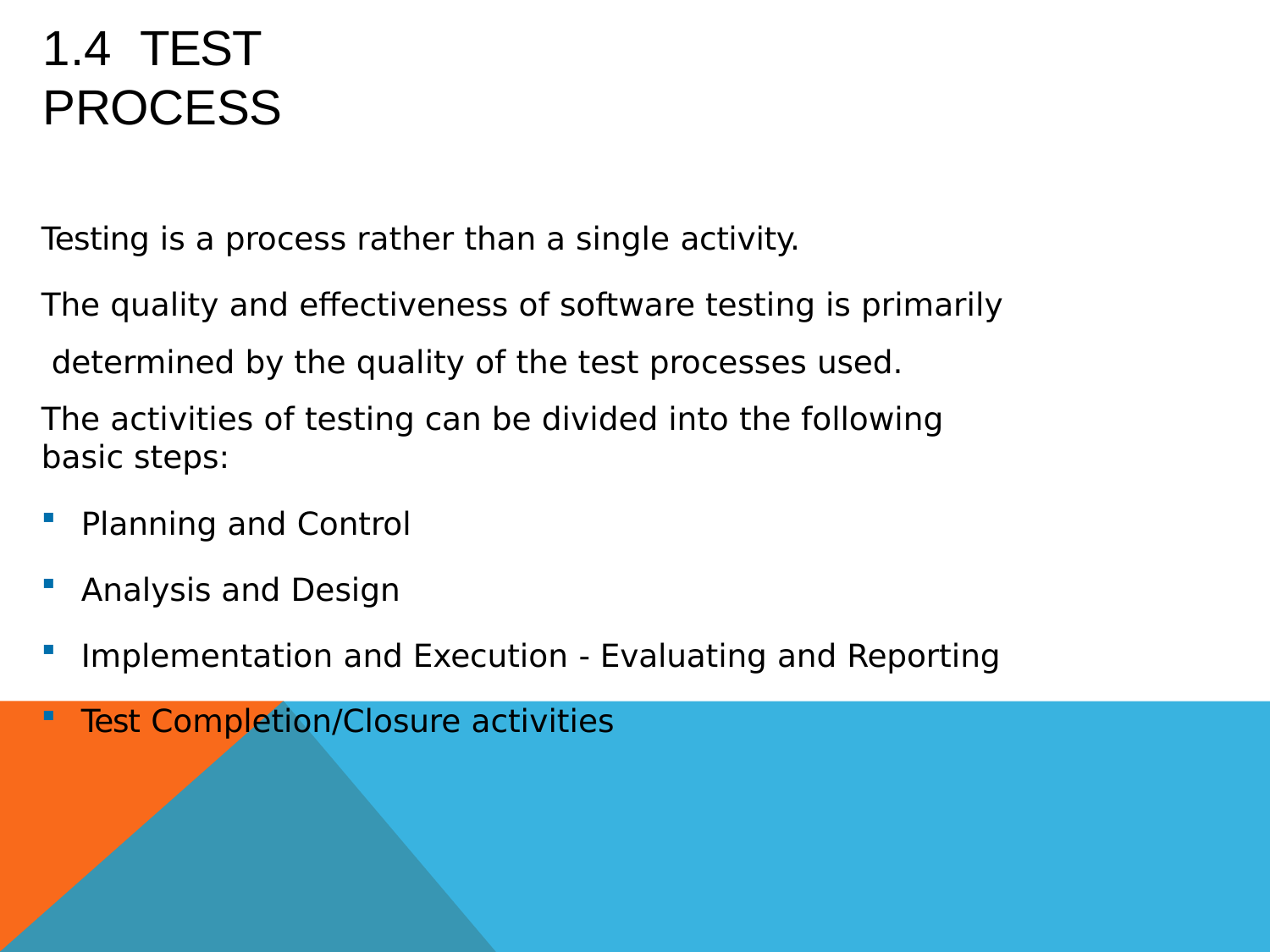

# 1.4	Test Process
Testing is a process rather than a single activity.
The quality and effectiveness of software testing is primarily  determined by the quality of the test processes used.
The activities of testing can be divided into the following basic steps:
Planning and Control
Analysis and Design
Implementation and Execution - Evaluating and Reporting
Test Completion/Closure activities